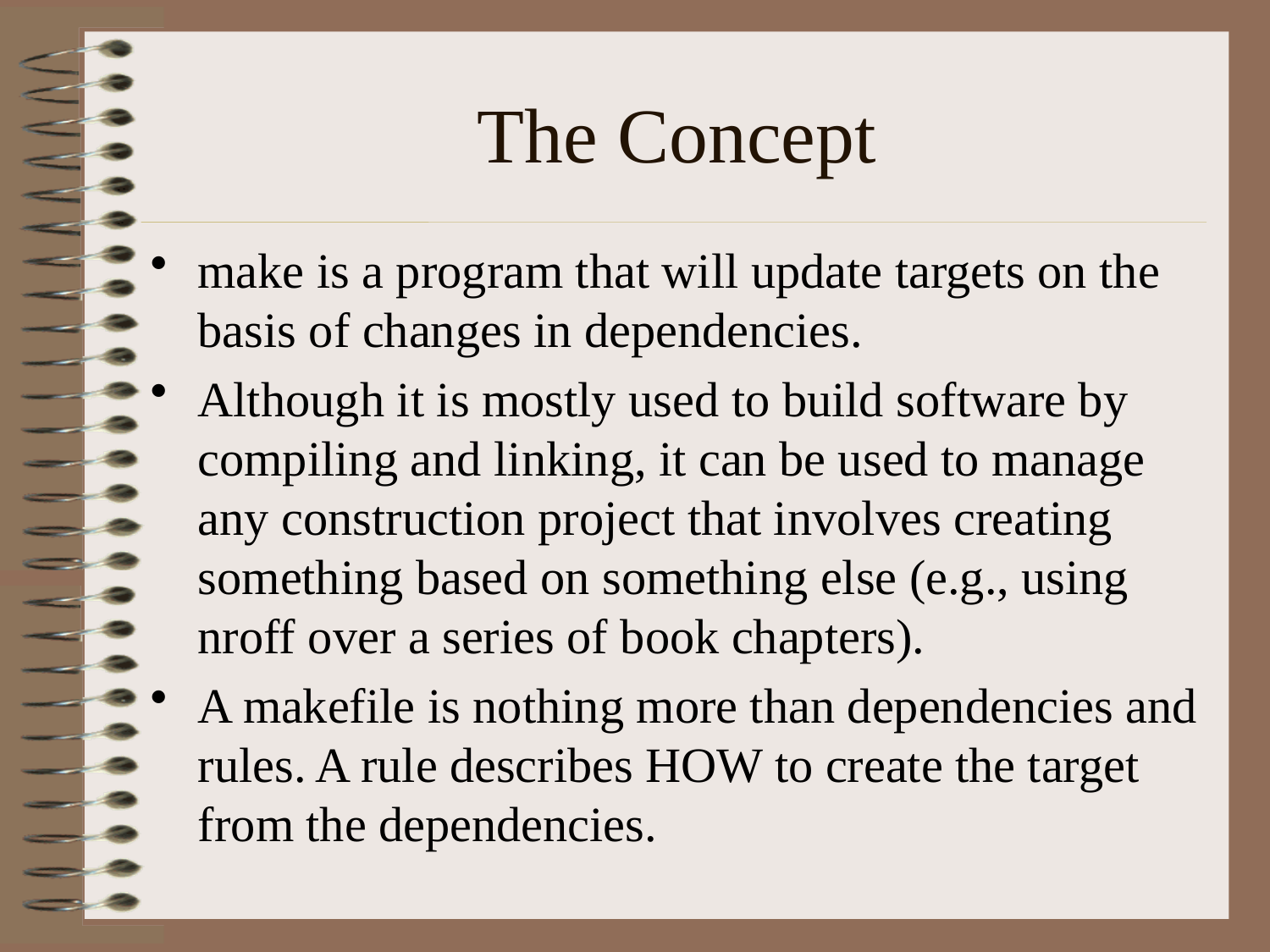

# The Concept
make is a program that will update targets on the basis of changes in dependencies.
Although it is mostly used to build software by compiling and linking, it can be used to manage any construction project that involves creating something based on something else (e.g., using nroff over a series of book chapters).
A makefile is nothing more than dependencies and rules. A rule describes HOW to create the target from the dependencies.